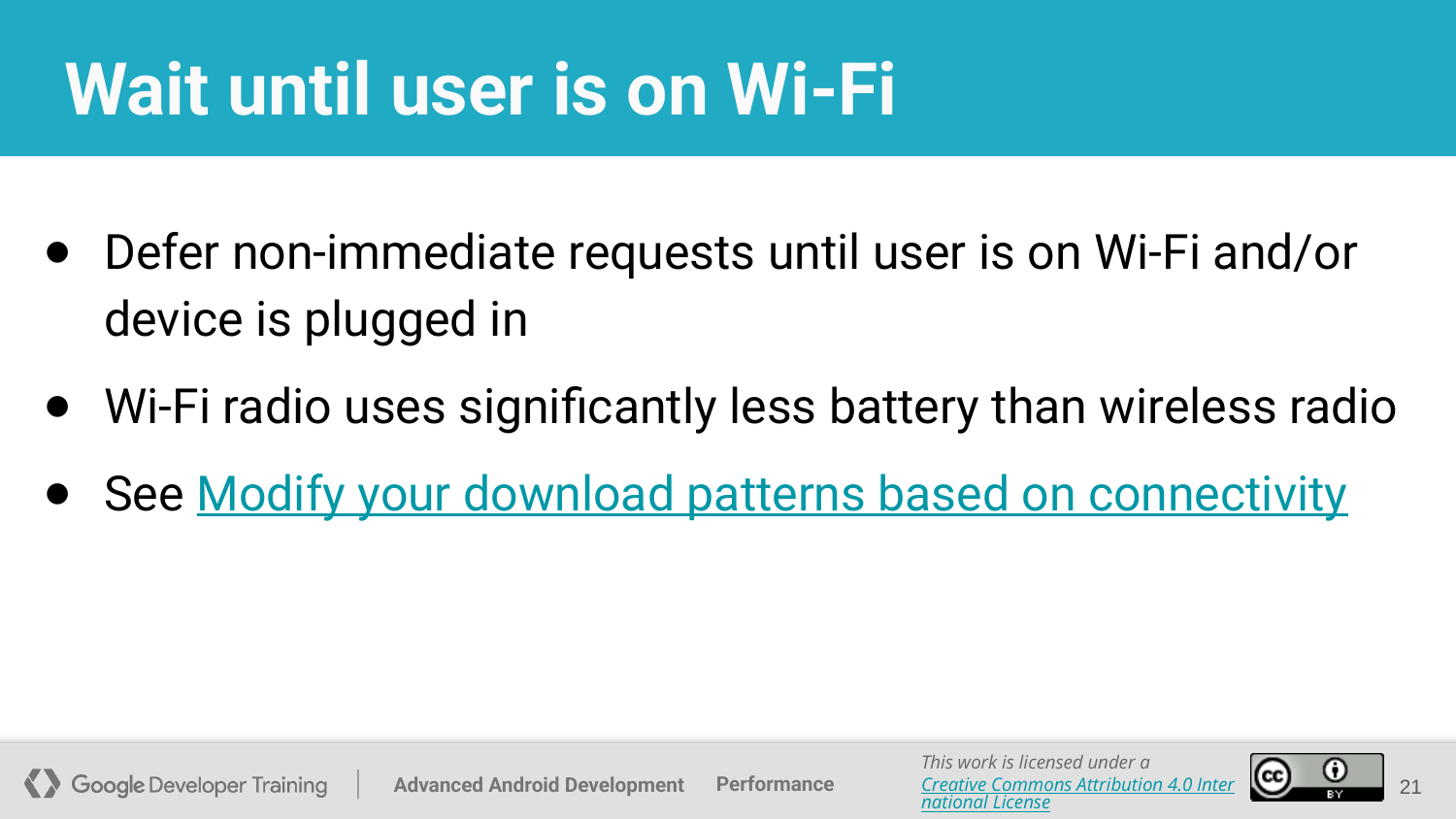

# Wait until user is on Wi-Fi

Defer non-immediate requests until user is on Wi-Fi and/or device is plugged in
Wi-Fi radio uses significantly less battery than wireless radio
See Modify your download patterns based on connectivity
21